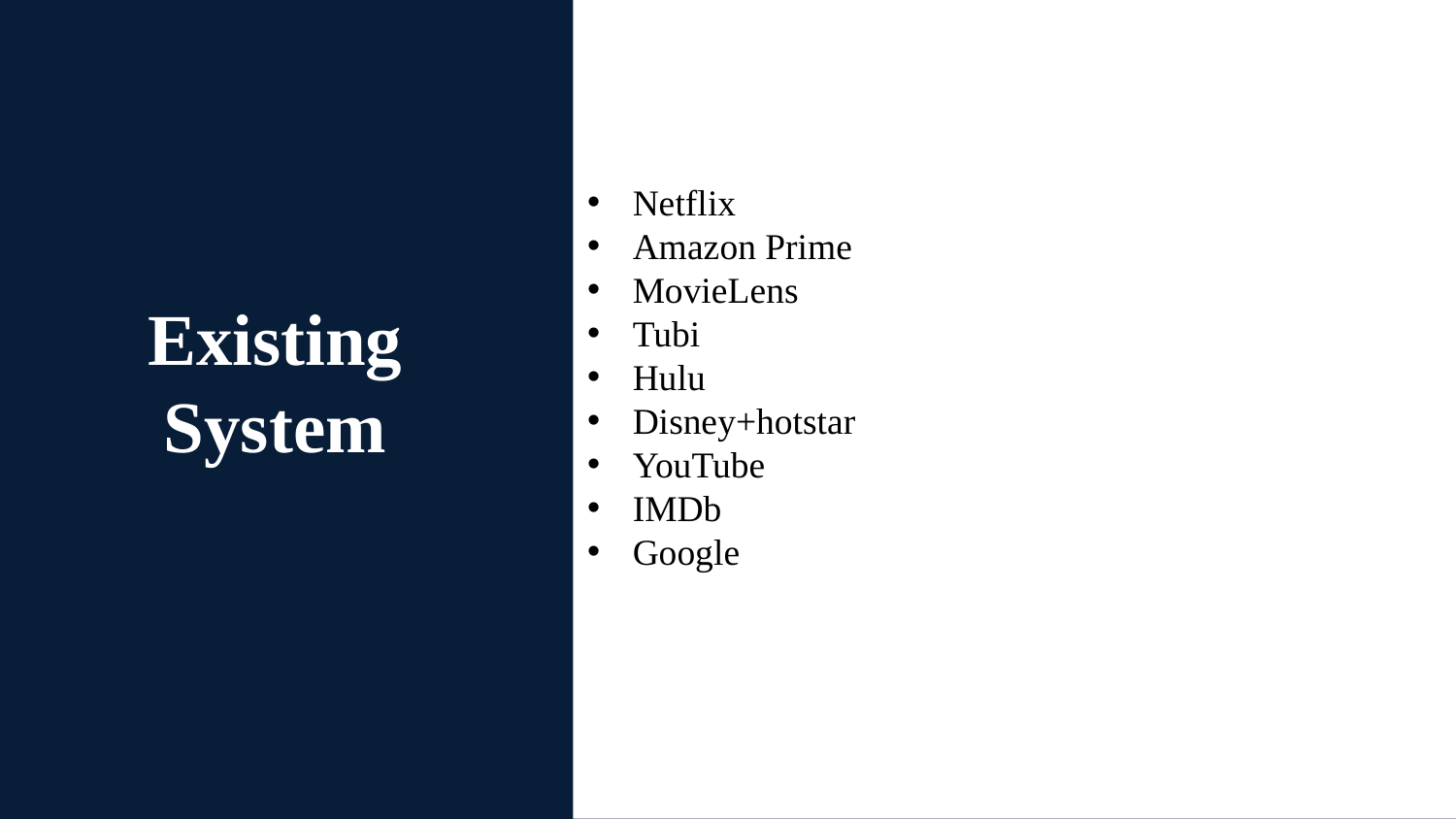

Netflix
Amazon Prime
MovieLens
Tubi
Hulu
Disney+hotstar
YouTube
IMDb
Google

# Existing System